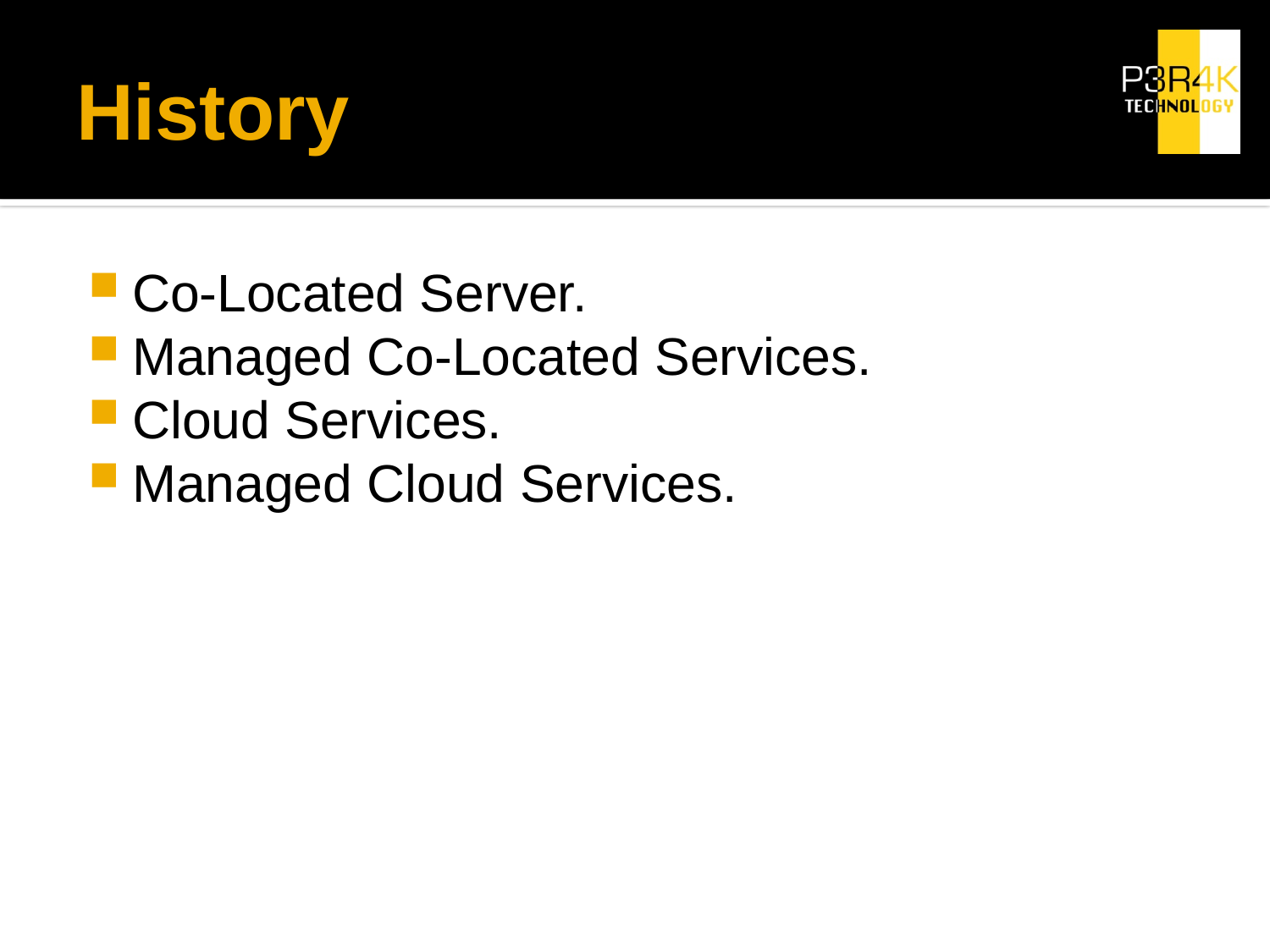

# History
Co-Located Server.
Managed Co-Located Services.
Cloud Services.
Managed Cloud Services.